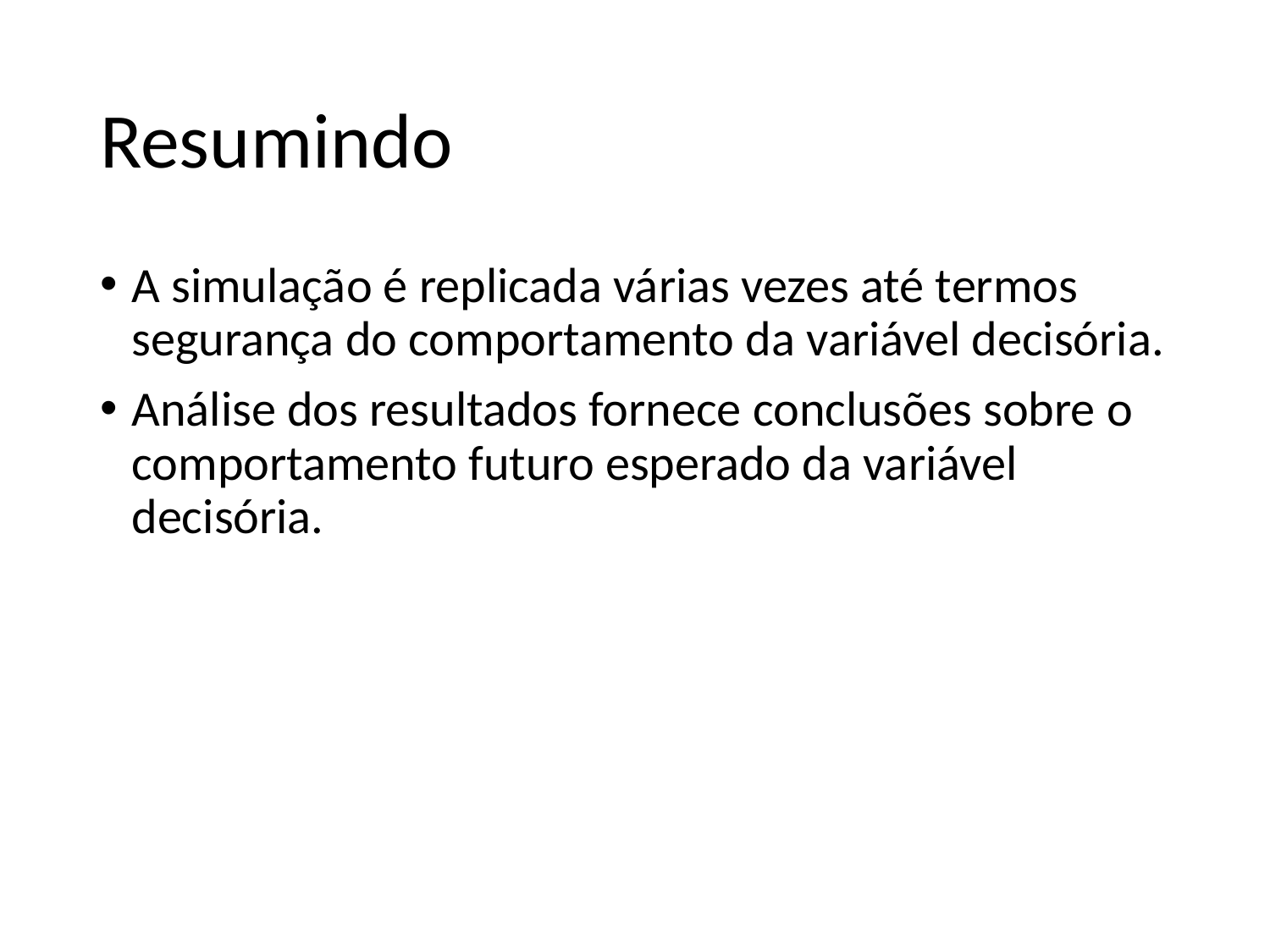

# Resumindo
A simulação é replicada várias vezes até termos segurança do comportamento da variável decisória.
Análise dos resultados fornece conclusões sobre o comportamento futuro esperado da variável decisória.